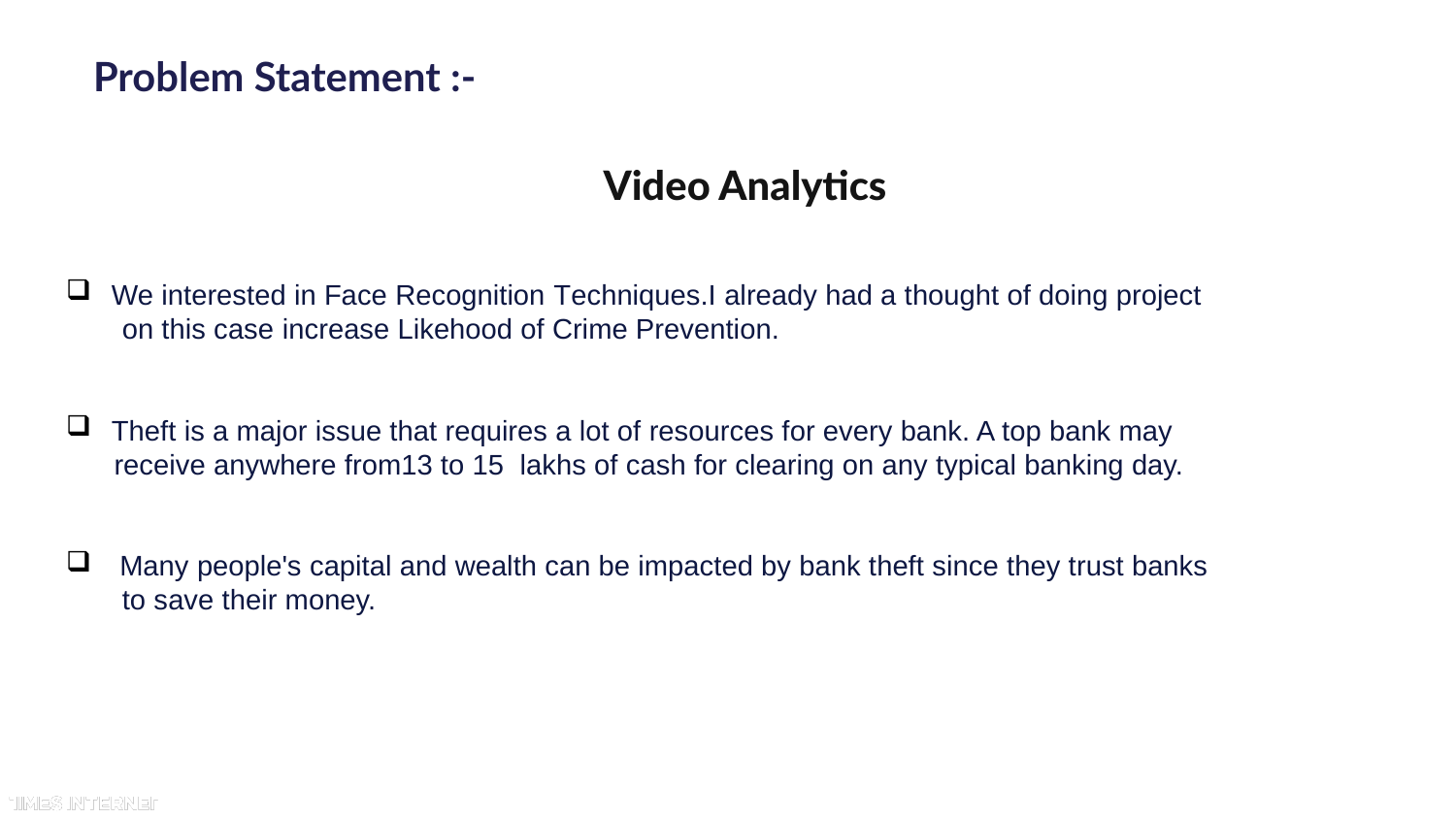

# Problem Statement :-
Video Analytics

We interested in Face Recognition Techniques.I already had a thought of doing project
       on this case increase Likehood of Crime Prevention.

Theft is a major issue that requires a lot of resources for every bank. A top bank may
      receive anywhere from13 to 15  lakhs of cash for clearing on any typical banking day.

 Many people's capital and wealth can be impacted by bank theft since they trust banks
       to save their money.